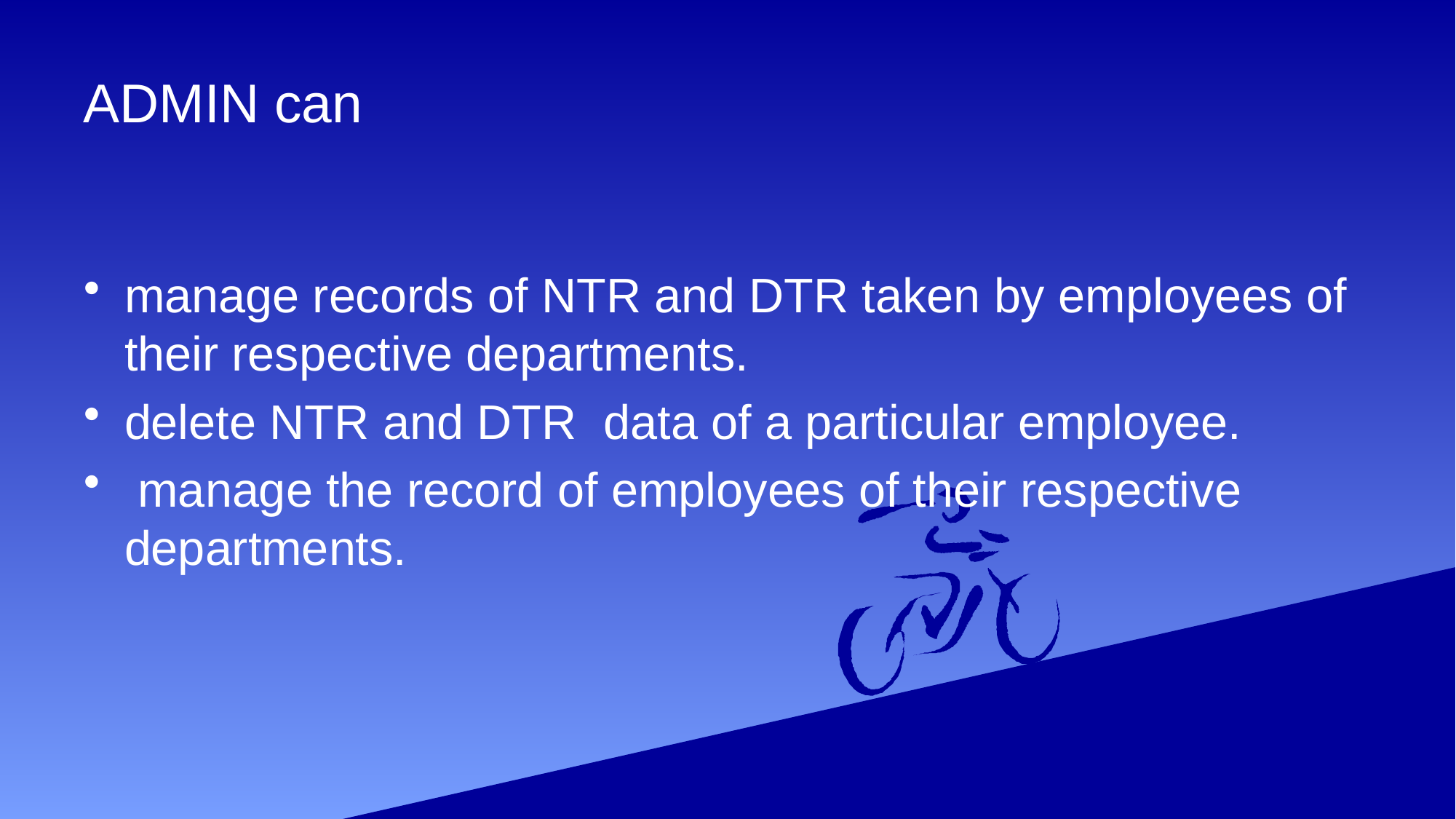

# ADMIN can

manage records of NTR and DTR taken by employees of their respective departments.
delete NTR and DTR  data of a particular employee.
 manage the record of employees of their respective departments.